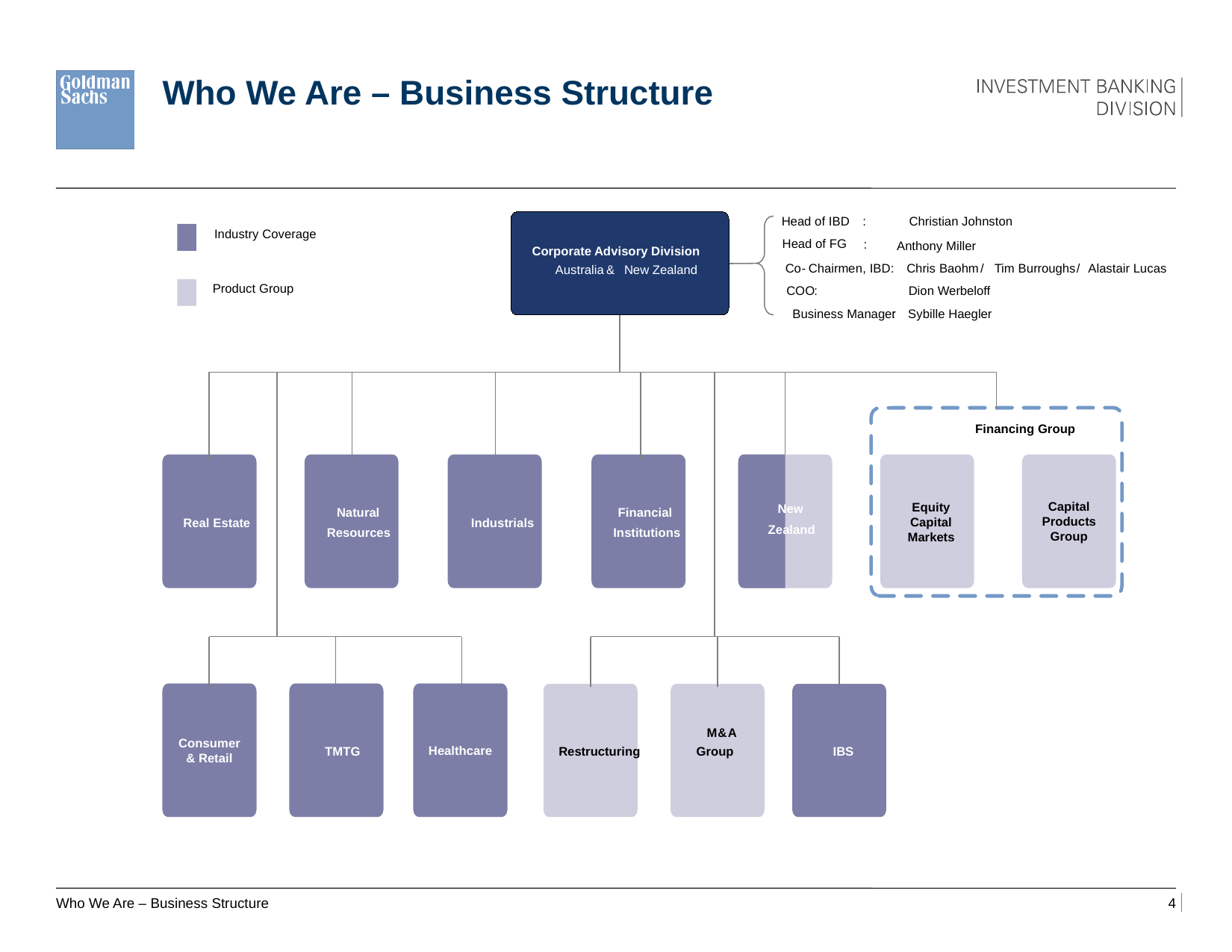

# Who We Are – Business Structure

Head of IBD
:
Christian Johnston

Industry Coverage
Head of FG
:
Anthony Miller
Corporate Advisory Division
Co
-
Chairm
e
n
,
IBD
:
Chris Baohm
 /
Tim Burroughs
/
Alastair Lucas
Australia
&
New Zealand

Product Group
COO
:
Dion Werbeloff
Business Manager
:
Sybille Haegler

Financing Group

Natural
Resources

Industrials

Financial
Institutions

New
Zealand

Equity
Capital
Markets
Capital
Products Group
Real Estate
&
Consumer & Retail

Healthcare

M
&
A

TMTG
Restructuring
Group
IBS

Who We Are – Business Structure